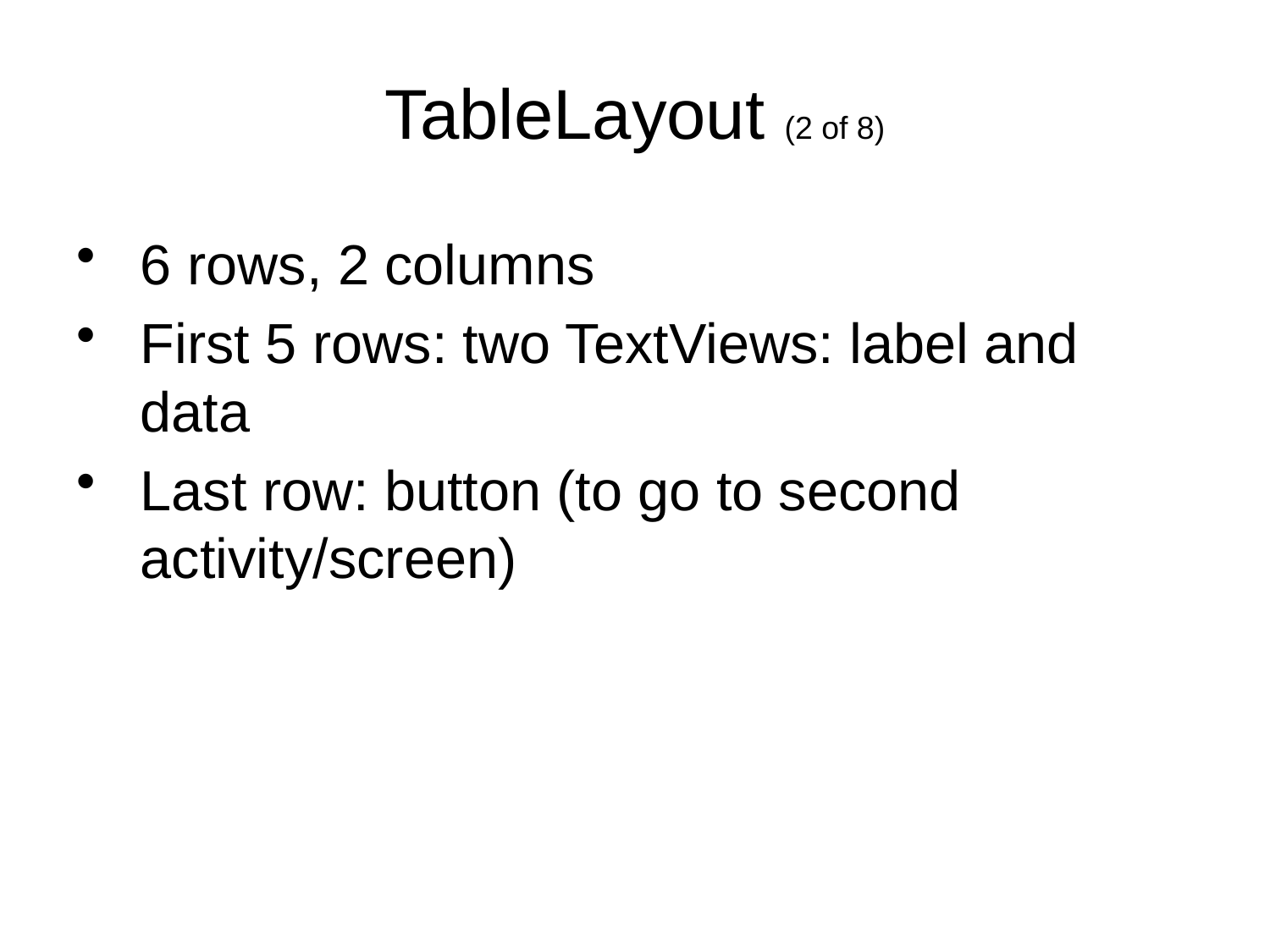

# TableLayout (2 of 8)
6 rows, 2 columns
First 5 rows: two TextViews: label and data
Last row: button (to go to second activity/screen)